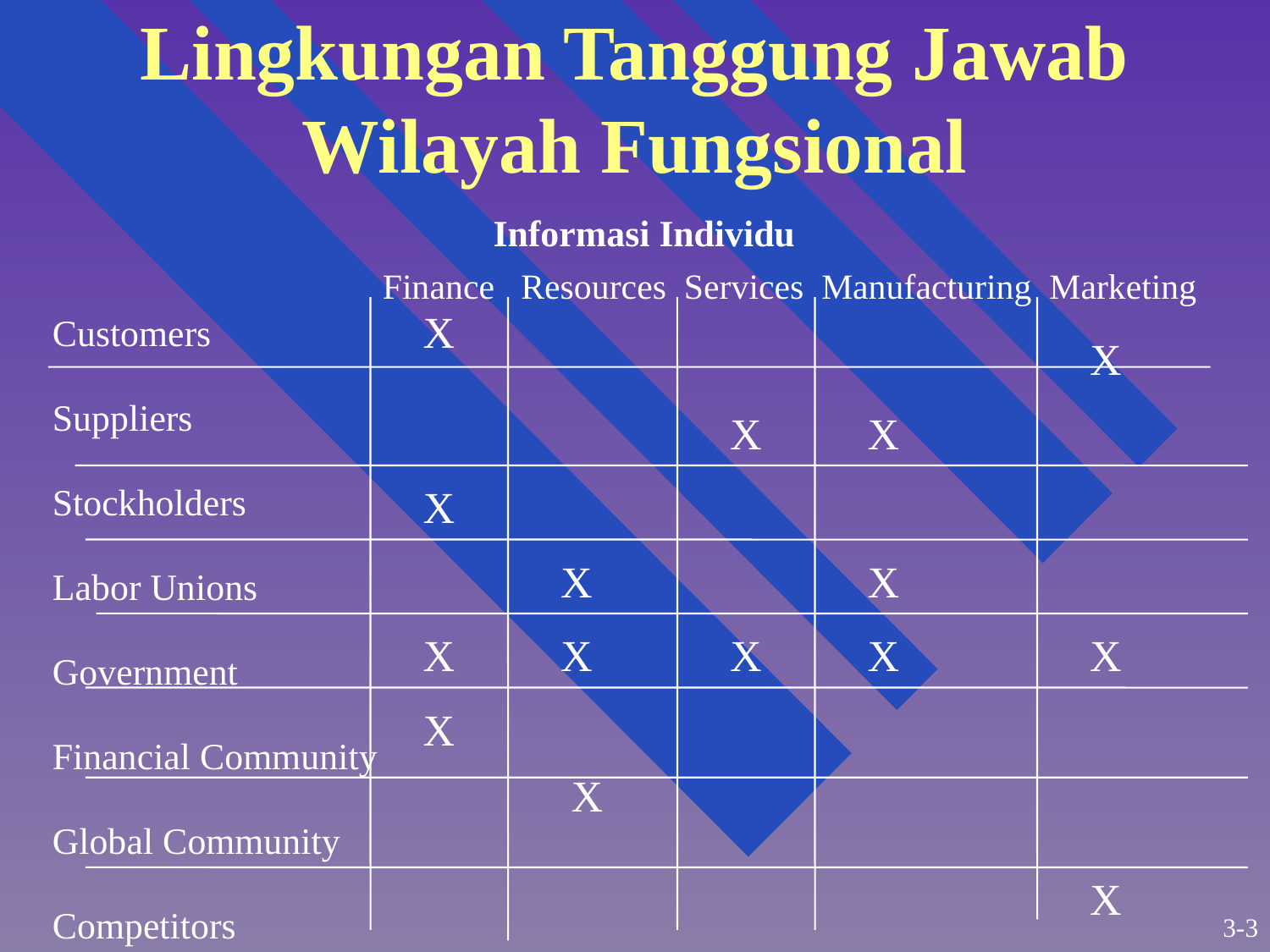

# Lingkungan Tanggung Jawab Wilayah Fungsional
  Informasi Individu
Finance   Resources  Services  Manufacturing  Marketing

X
Customers

Suppliers

Stockholders

Labor Unions

Government

Financial Community

Global Community

Competitors
X

X
X

X

X
X

X
X
X
X
X

X
X

X

3-3